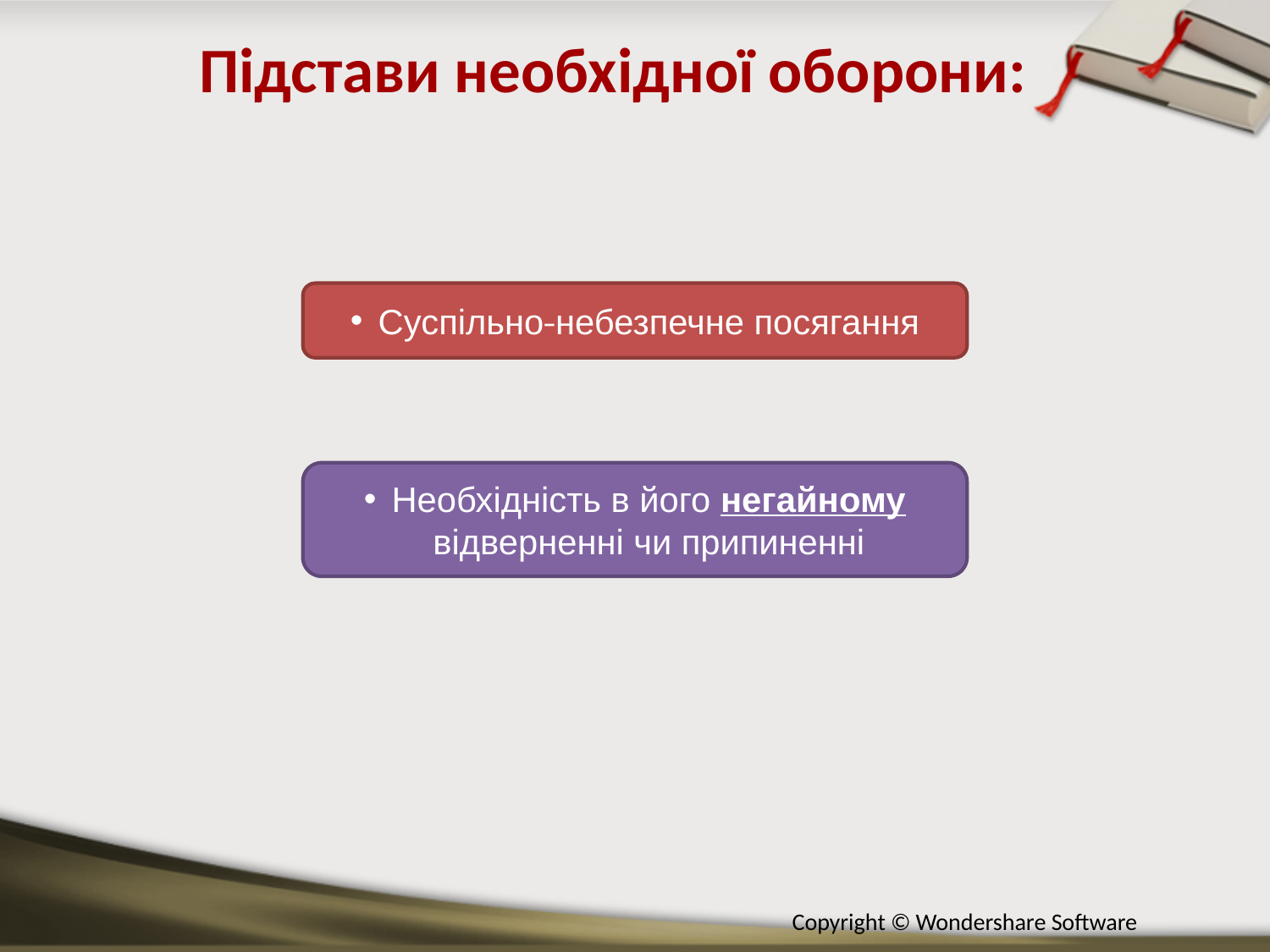

Підстави необхідної оборони:
Суспільно-небезпечне посягання
Необхідність в його негайному відверненні чи припиненні